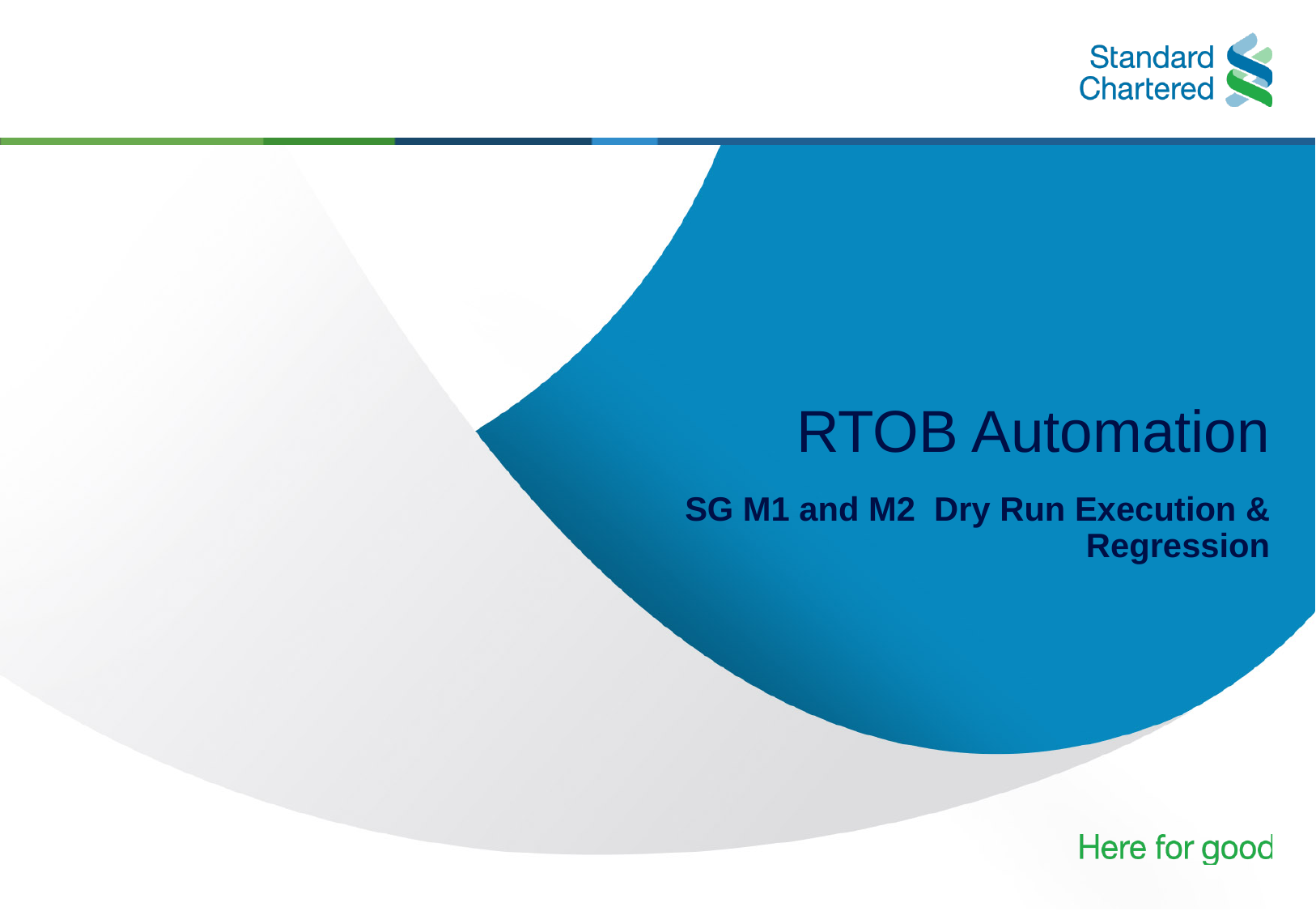

# RTOB Automation
SG M1 and M2  Dry Run Execution & Regression